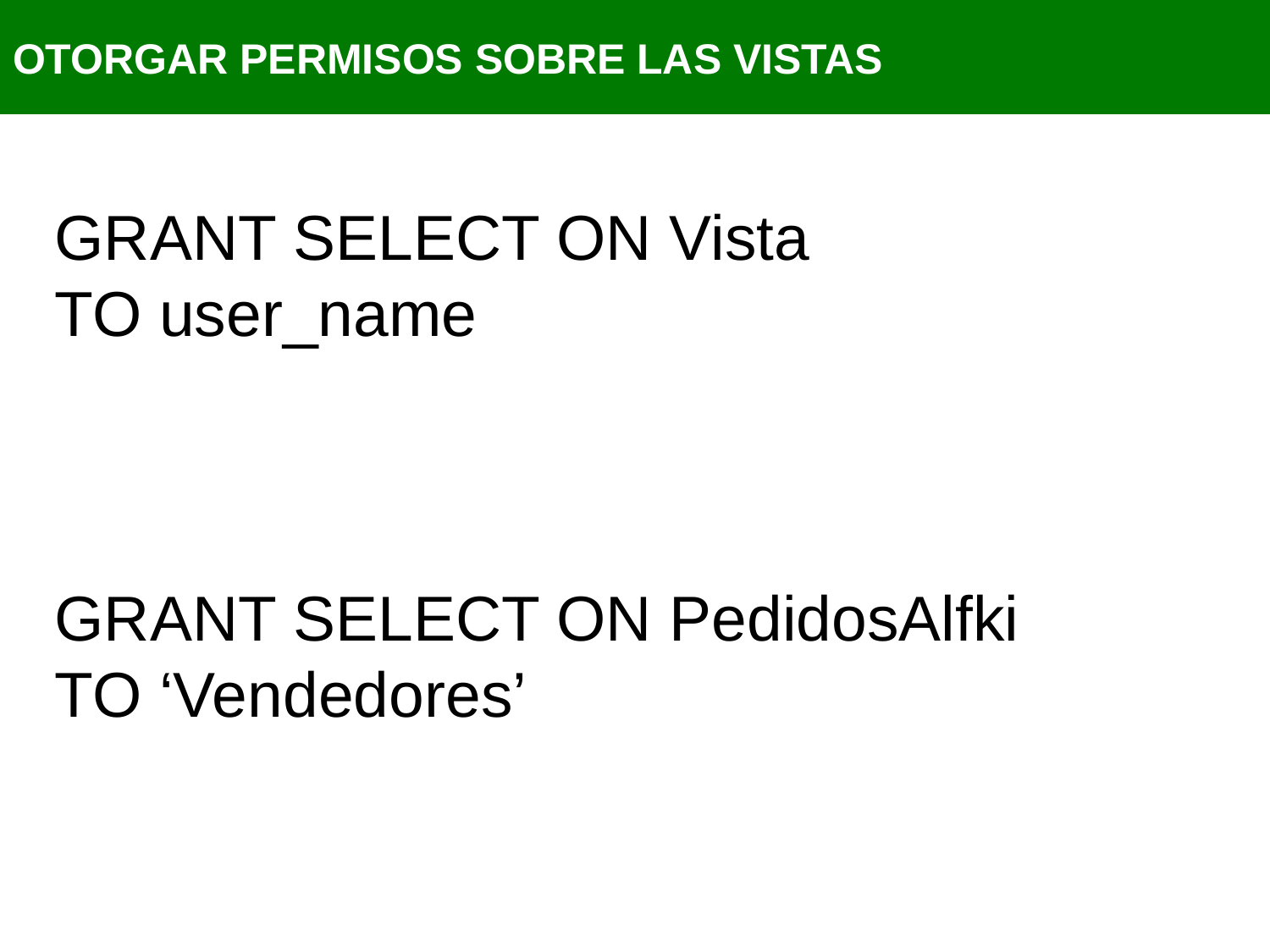

# OTORGAR PERMISOS SOBRE LAS VISTAS
GRANT SELECT ON Vista
TO user_name

GRANT SELECT ON PedidosAlfki
TO ‘Vendedores’